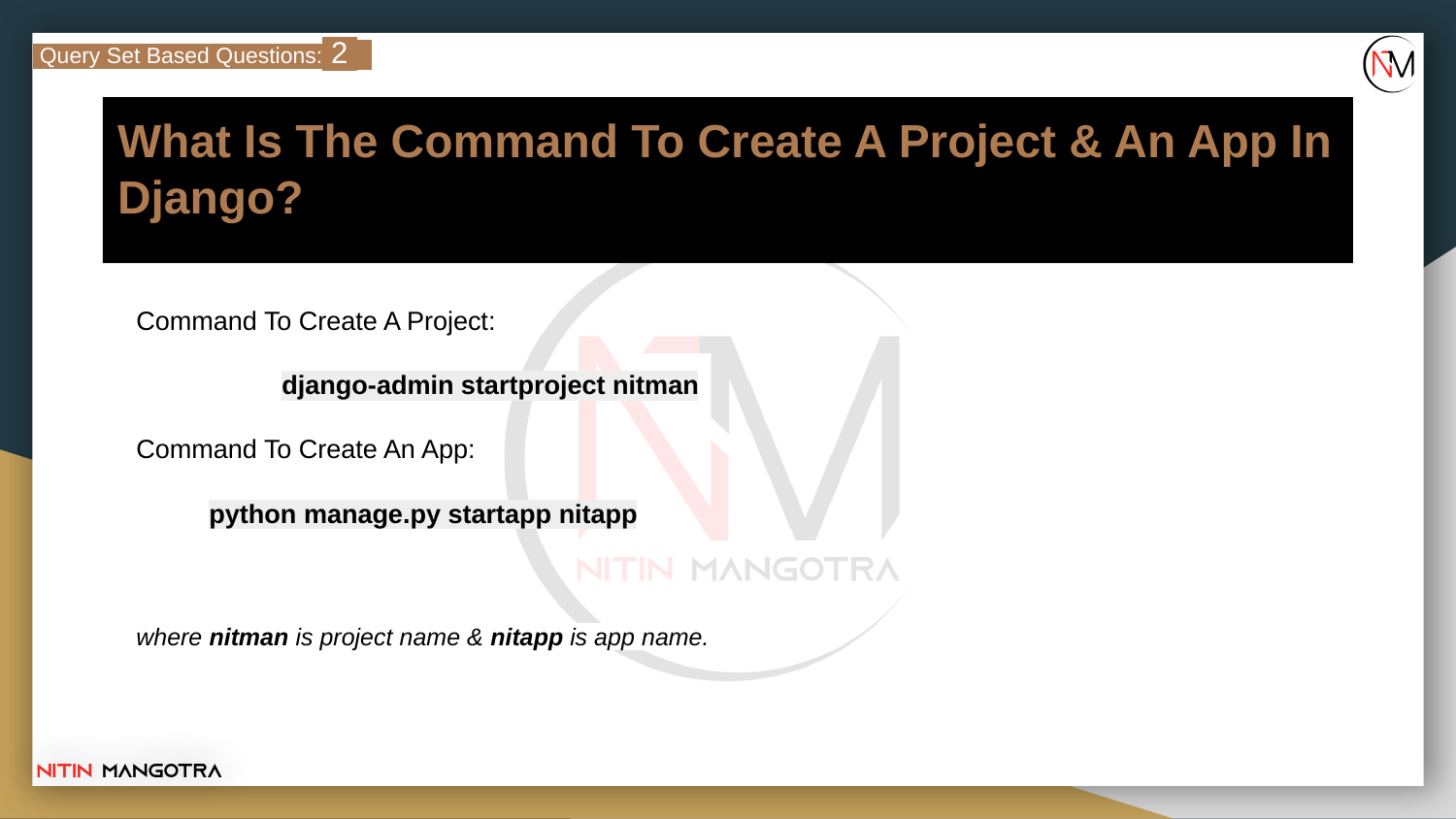

Query Set Based Questions: 2
# What Is The Command To Create A Project & An App In Django?
Command To Create A Project:
	django-admin startproject nitman
Command To Create An App:
python manage.py startapp nitapp

where nitman is project name & nitapp is app name.